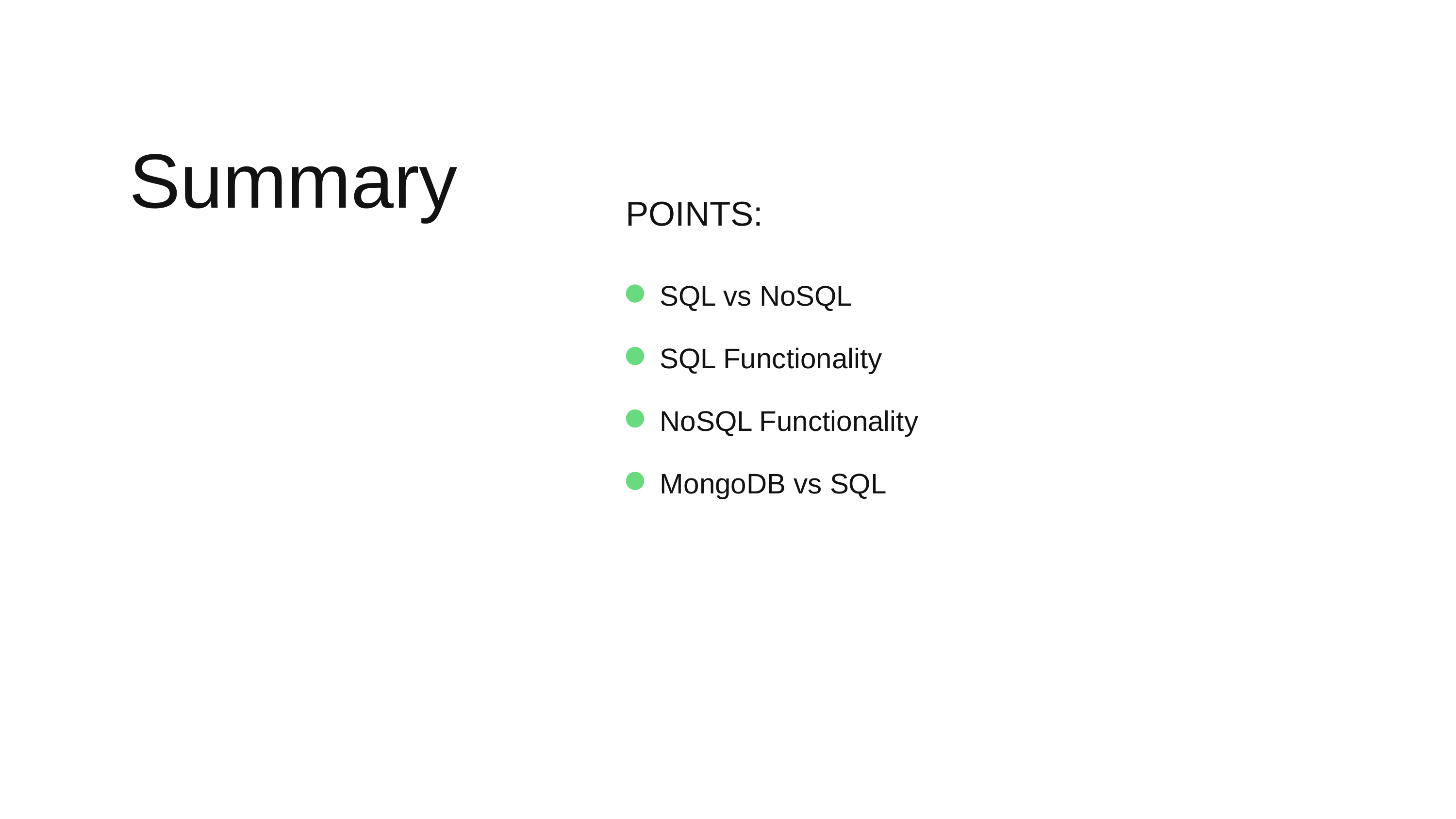

Summary

POINTS:
SQL vs NoSQL

SQL Functionality

NoSQL Functionality

MongoDB vs SQL